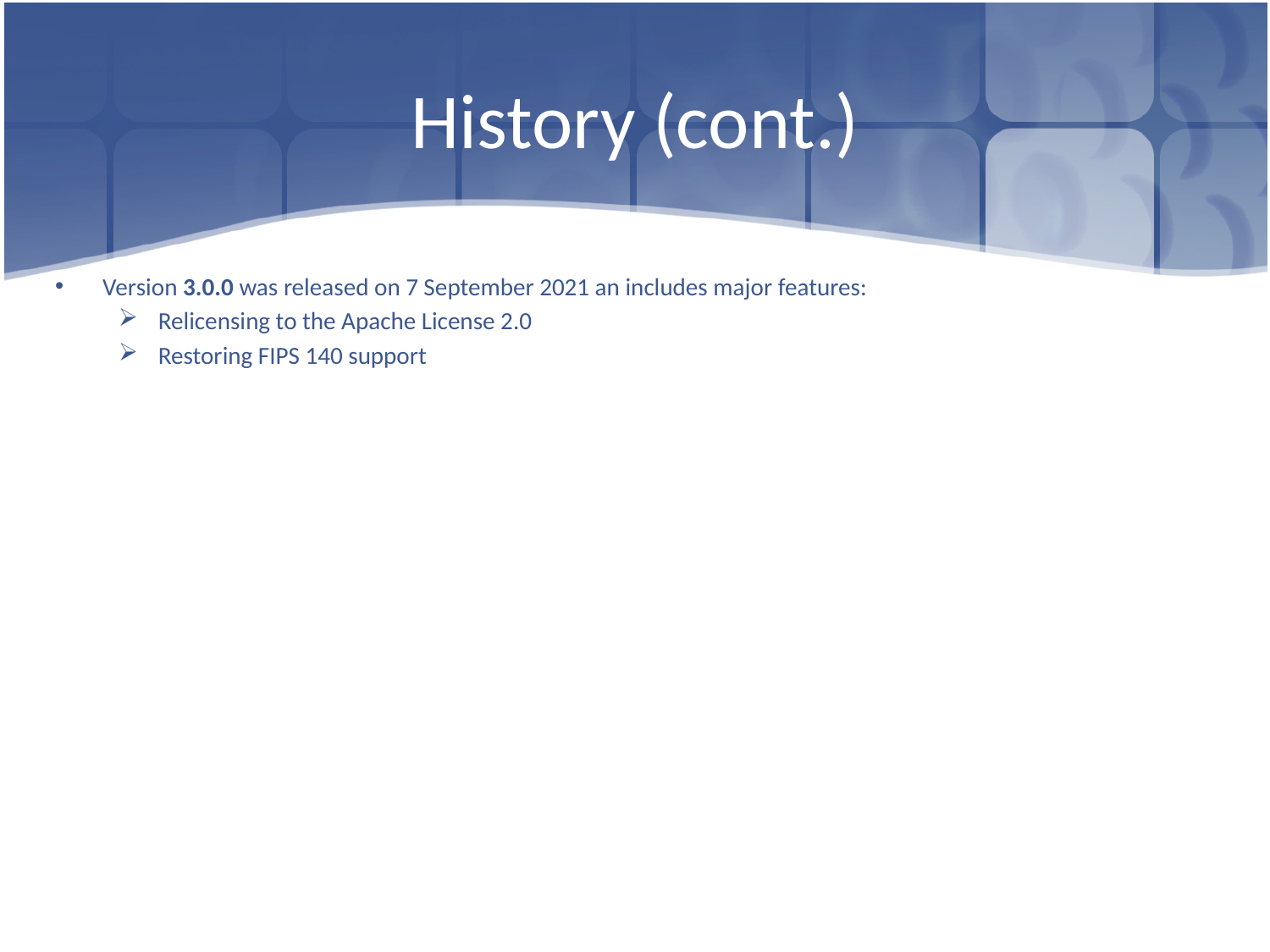

# History (cont.)
Version 3.0.0 was released on 7 September 2021 an includes major features:
Relicensing to the Apache License 2.0
Restoring FIPS 140 support